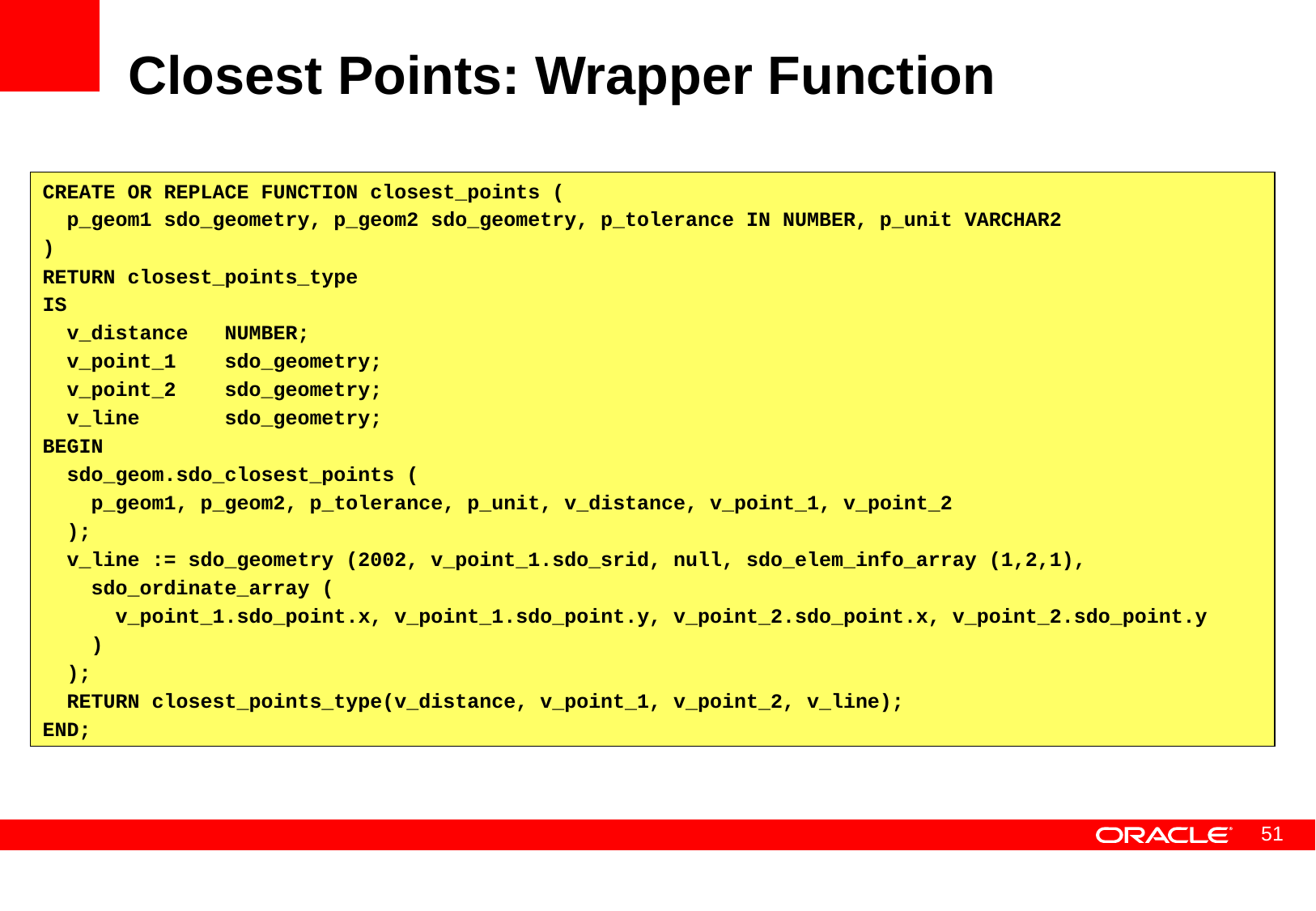

# Closest Points: Wrapper Function
CREATE OR REPLACE FUNCTION closest_points (
  p_geom1 sdo_geometry, p_geom2 sdo_geometry, p_tolerance IN NUMBER, p_unit VARCHAR2
)
RETURN closest_points_type
IS
  v_distance   NUMBER;
  v_point_1    sdo_geometry;
  v_point_2    sdo_geometry;
  v_line       sdo_geometry;
BEGIN
  sdo_geom.sdo_closest_points (
    p_geom1, p_geom2, p_tolerance, p_unit, v_distance, v_point_1, v_point_2
  );
  v_line := sdo_geometry (2002, v_point_1.sdo_srid, null, sdo_elem_info_array (1,2,1),
    sdo_ordinate_array (
      v_point_1.sdo_point.x, v_point_1.sdo_point.y, v_point_2.sdo_point.x, v_point_2.sdo_point.y
    )
  );
  RETURN closest_points_type(v_distance, v_point_1, v_point_2, v_line);
END;